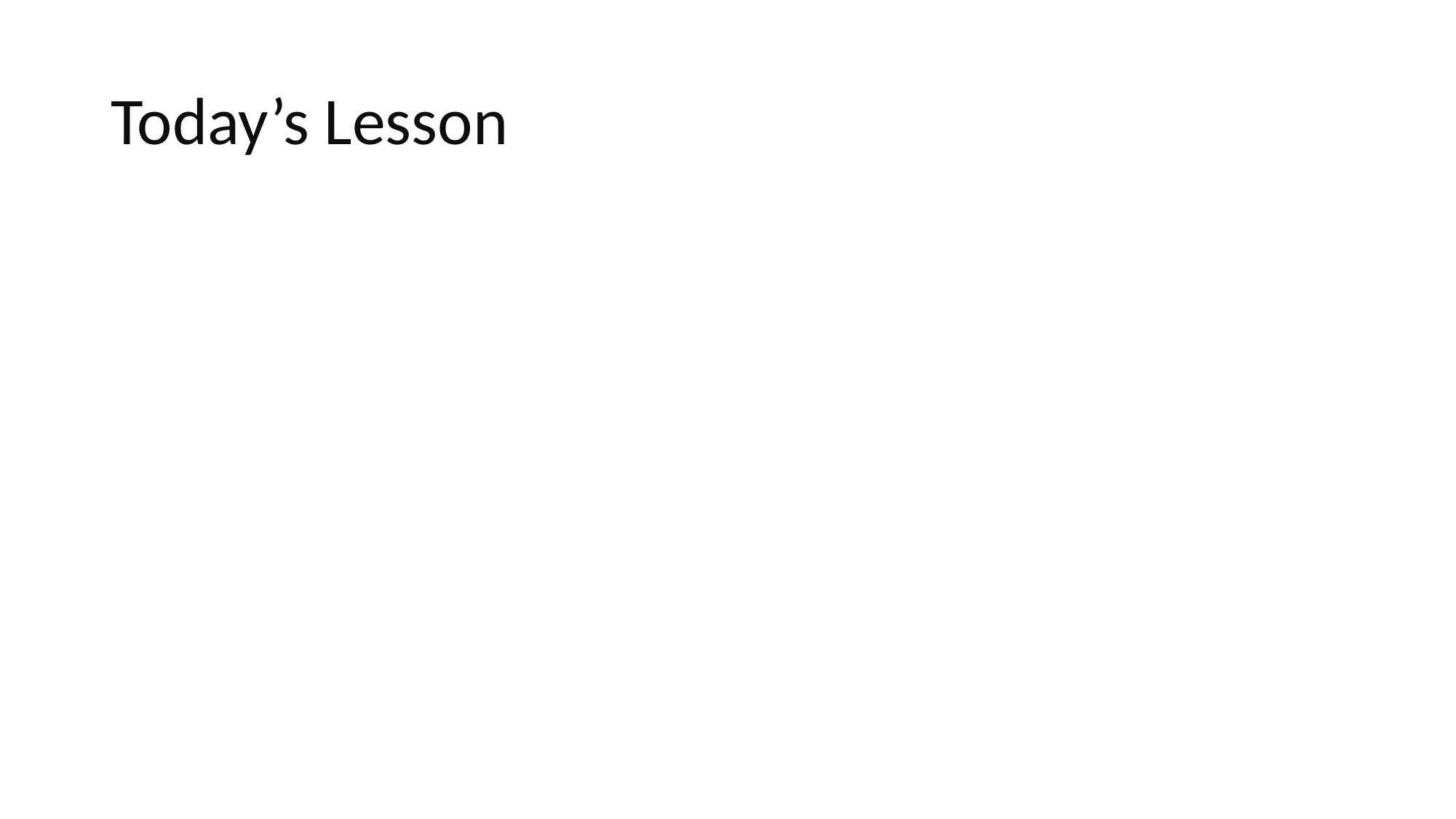

# Today’s Lesson

Working in teams and using source control

What you’ll learn:
Skills: Using git and other tools for team management.
Knowledge: Group work practices, source control and Git.
Values: Working with others is a lot easier if you use the right tools and processes.